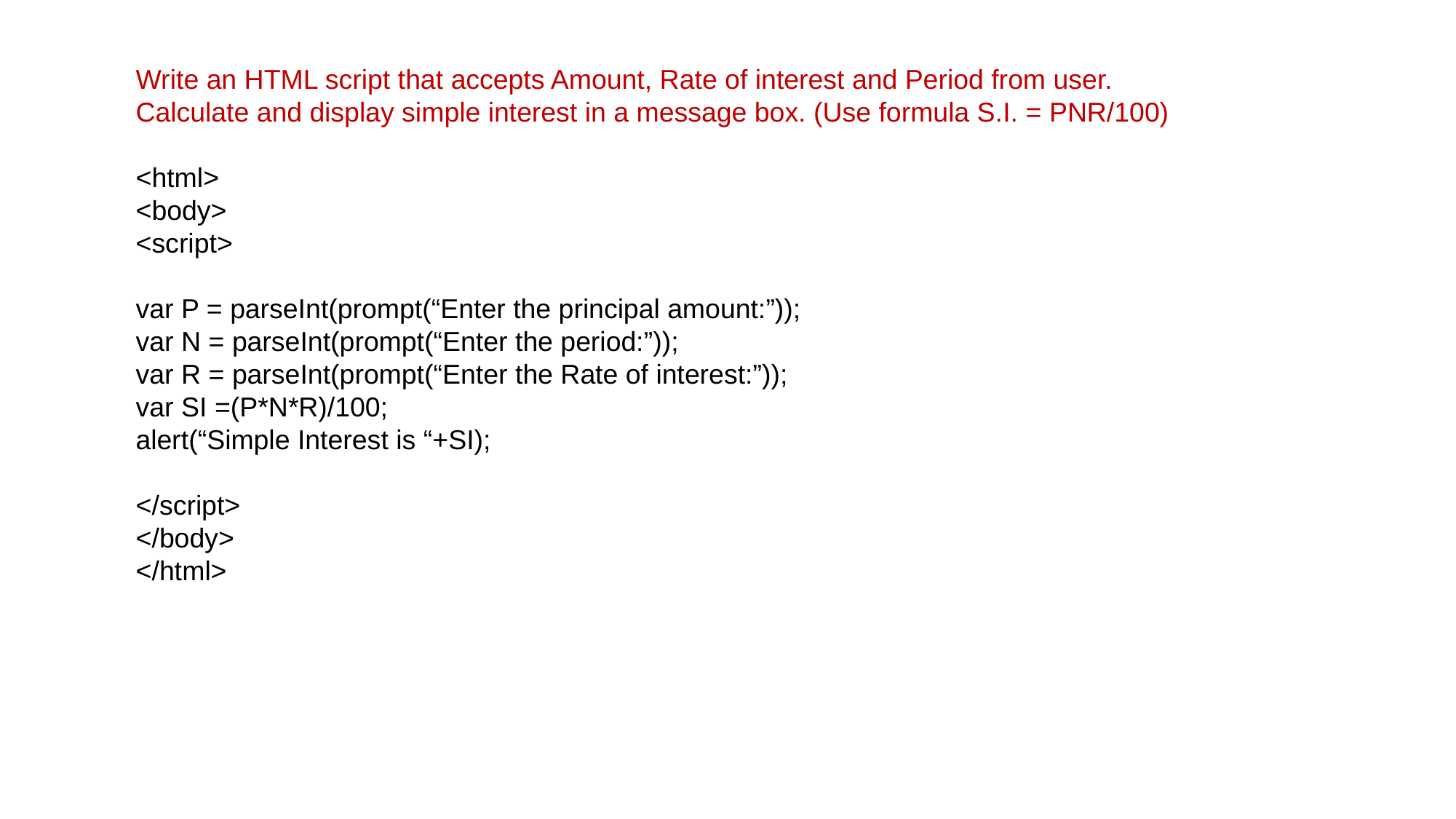

Write an HTML script that accepts Amount, Rate of interest and Period from user. Calculate and display simple interest in a message box. (Use formula S.I. = PNR/100)

<html>
<body>
<script>

var P = parseInt(prompt(“Enter the principal amount:”));
var N = parseInt(prompt(“Enter the period:”));
var R = parseInt(prompt(“Enter the Rate of interest:”));
var SI =(P*N*R)/100;
alert(“Simple Interest is “+SI);

</script>
</body>
</html>